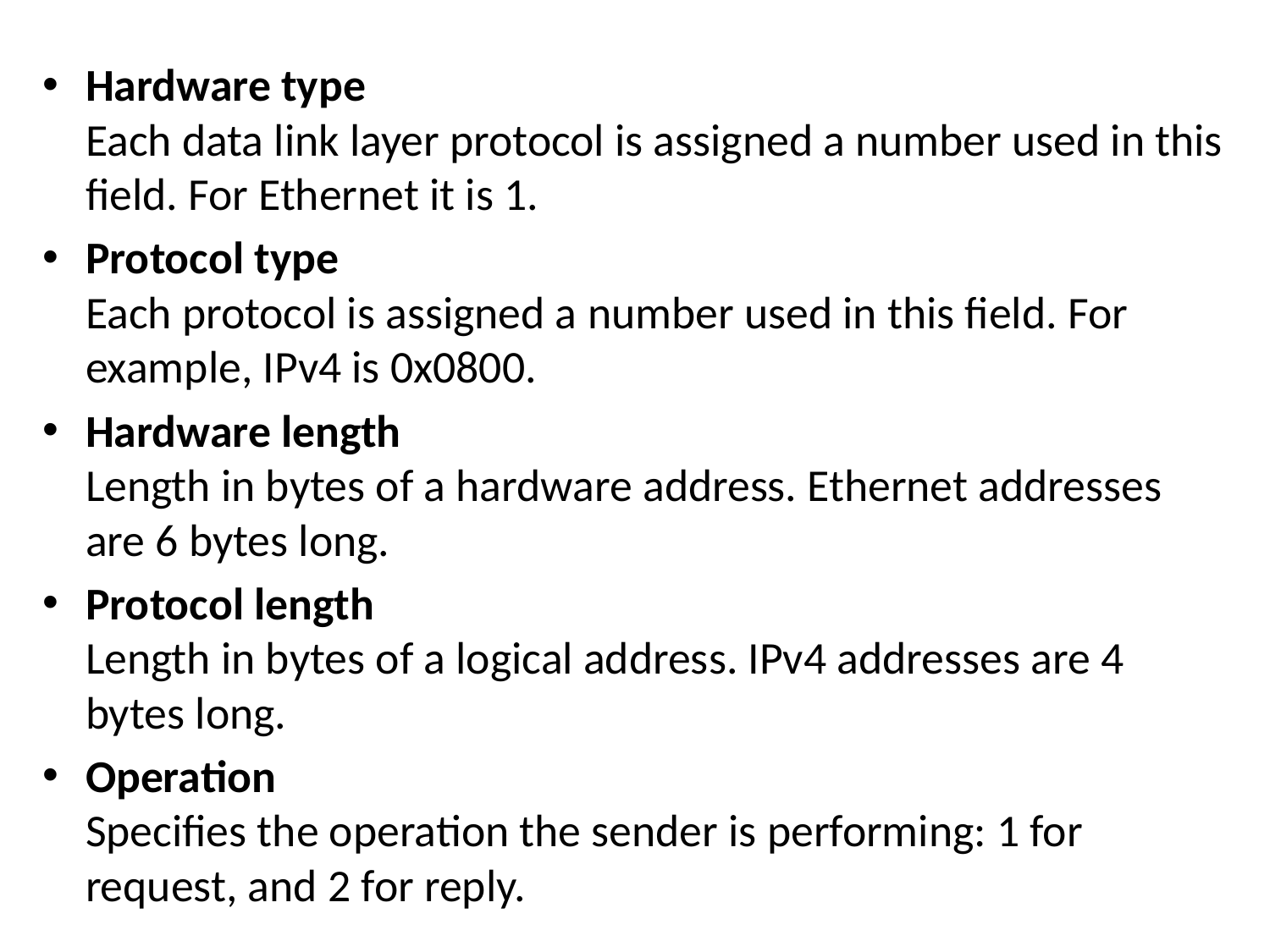

Hardware type
Each data link layer protocol is assigned a number used in this field. For Ethernet it is 1.
Protocol type
Each protocol is assigned a number used in this field. For example, IPv4 is 0x0800.
Hardware length
Length in bytes of a hardware address. Ethernet addresses are 6 bytes long.
Protocol length
Length in bytes of a logical address. IPv4 addresses are 4 bytes long.
Operation
Specifies the operation the sender is performing: 1 for request, and 2 for reply.